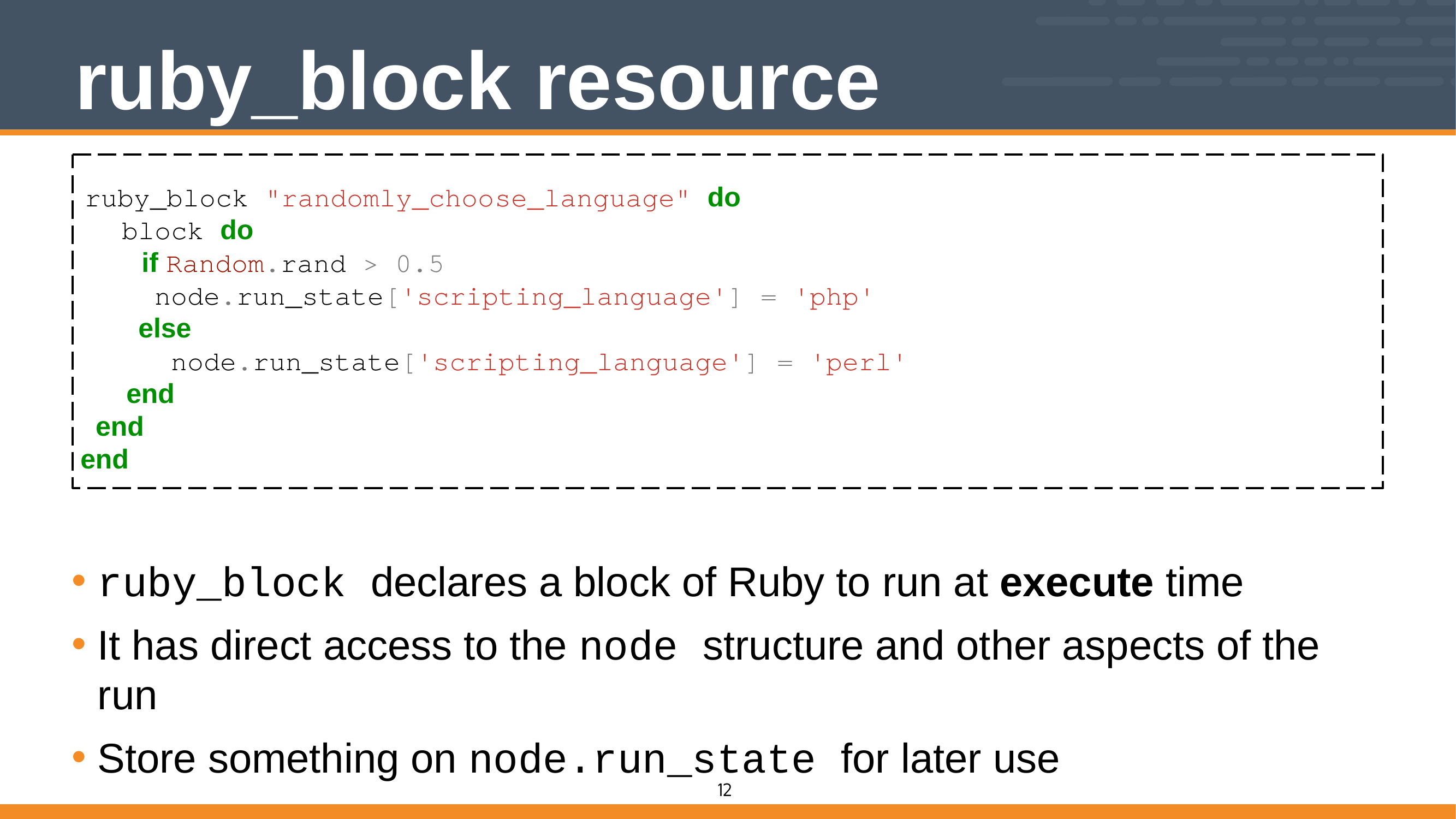

# ruby_block resource

 ruby_block "randomly_choose_language" do
   block do
         if Random.rand > 0.5
     node.run_state['scripting_language'] = 'php'
    else
      node.run_state['scripting_language'] = 'perl'
       end
   end
 end
ruby_block declares a block of Ruby to run at execute time
It has direct access to the node structure and other aspects of the run
Store something on node.run_state for later use
12